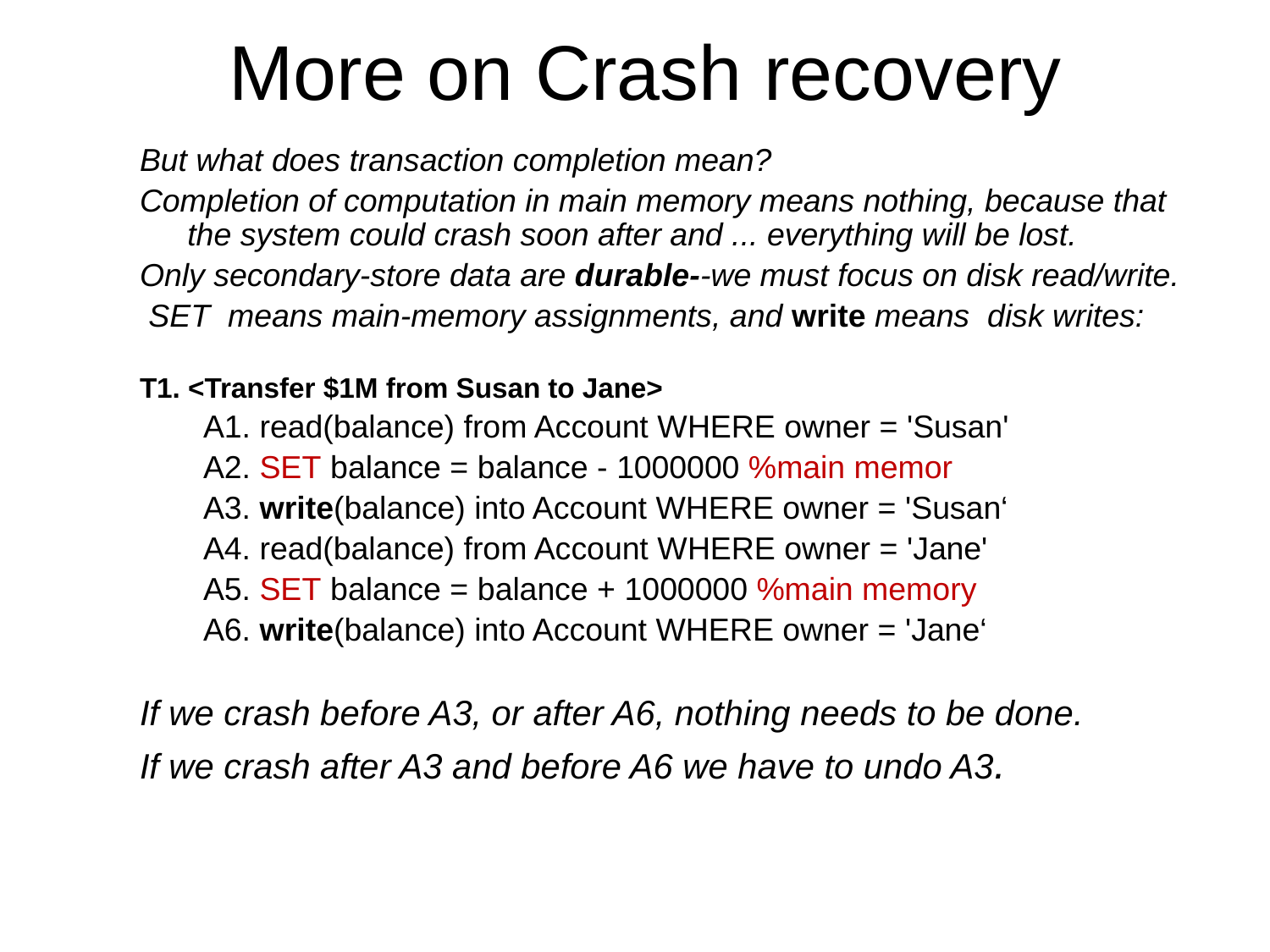

# More on Crash recovery
But what does transaction completion mean?
Completion of computation in main memory means nothing, because that the system could crash soon after and ... everything will be lost.
Only secondary-store data are durable--we must focus on disk read/write.
 SET  means main-memory assignments, and write means  disk writes:
T1. <Transfer $1M from Susan to Jane>
A1. read(balance) from Account WHERE owner = 'Susan'
A2. SET balance = balance - 1000000 %main memor
A3. write(balance) into Account WHERE owner = 'Susan‘
A4. read(balance) from Account WHERE owner = 'Jane'
A5. SET balance = balance + 1000000 %main memory
A6. write(balance) into Account WHERE owner = 'Jane‘

If we crash before A3, or after A6, nothing needs to be done.
If we crash after A3 and before A6 we have to undo A3.